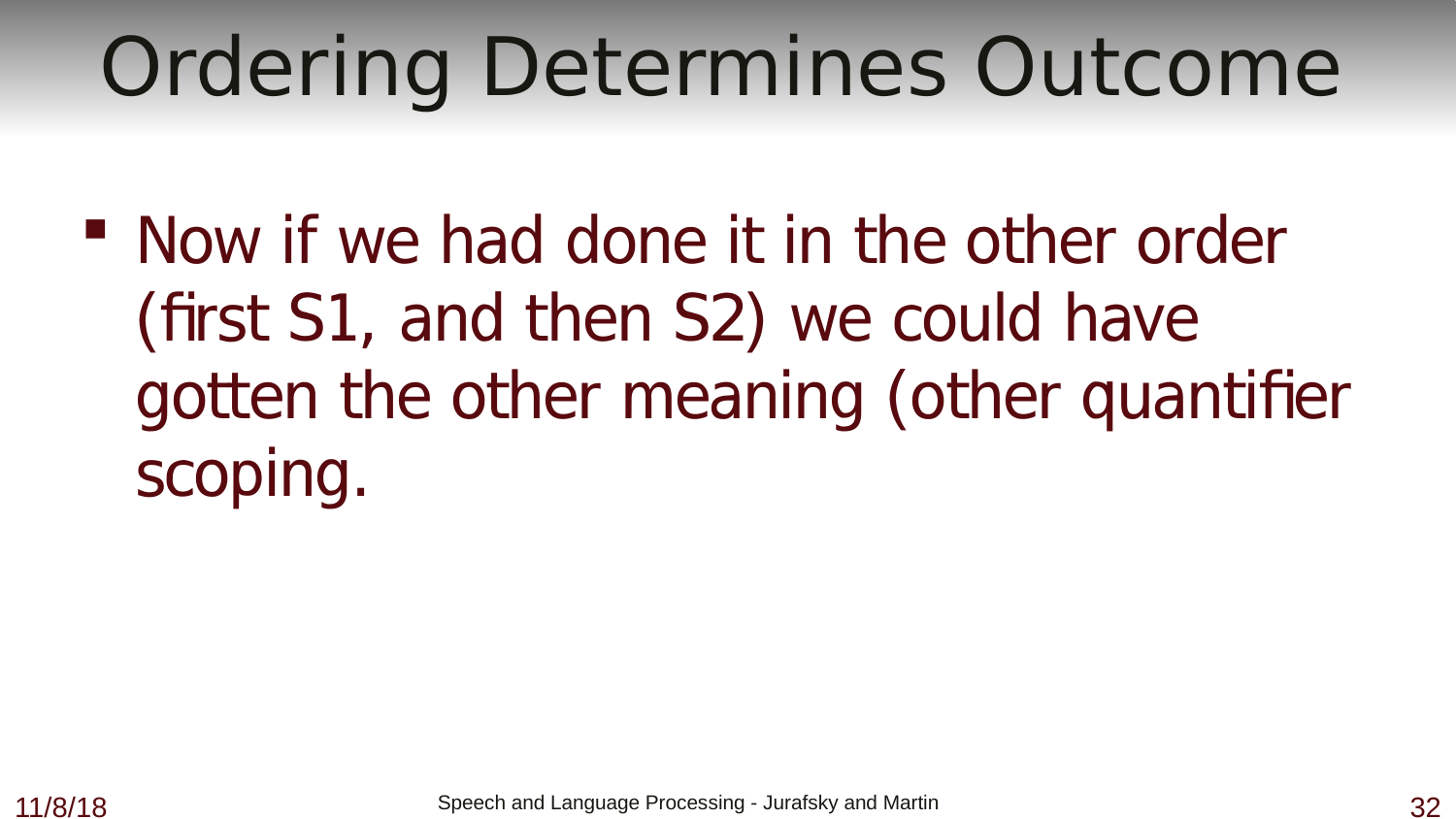

# Ordering Determines Outcome
Now if we had done it in the other order (first S1, and then S2) we could have gotten the other meaning (other quantifier scoping.
11/8/18
                                         Speech and Language Processing - Jurafsky and Martin
32